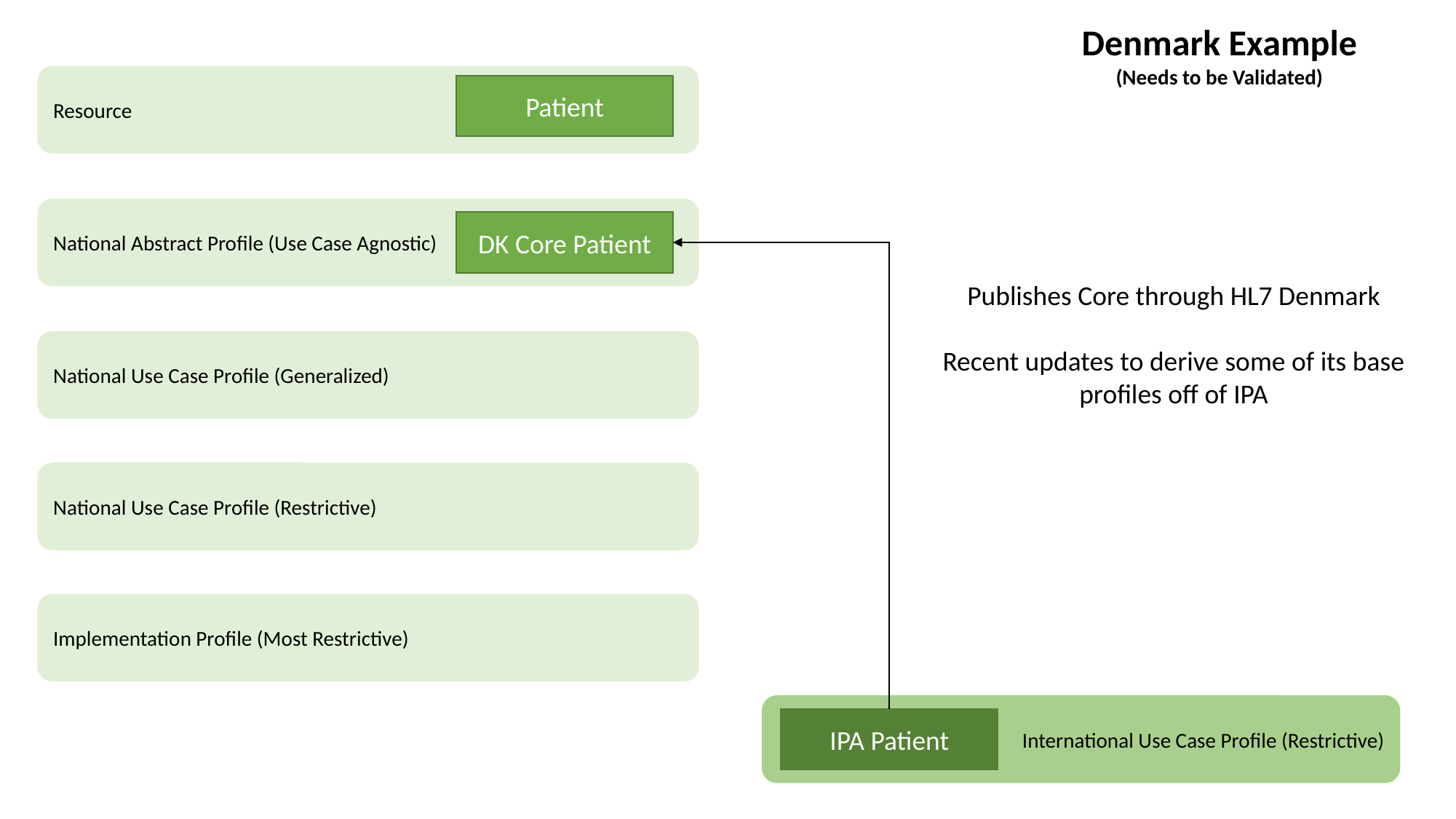

Denmark Example
(Needs to be Validated)

Resource
Patient
National Abstract Profile (Use Case Agnostic)
DK Core Patient
Publishes Core through HL7 Denmark

Recent updates to derive some of its base profiles off of IPA
National Use Case Profile (Generalized)
National Use Case Profile (Restrictive)
Implementation Profile (Most Restrictive)
International Use Case Profile (Restrictive)
IPA Patient